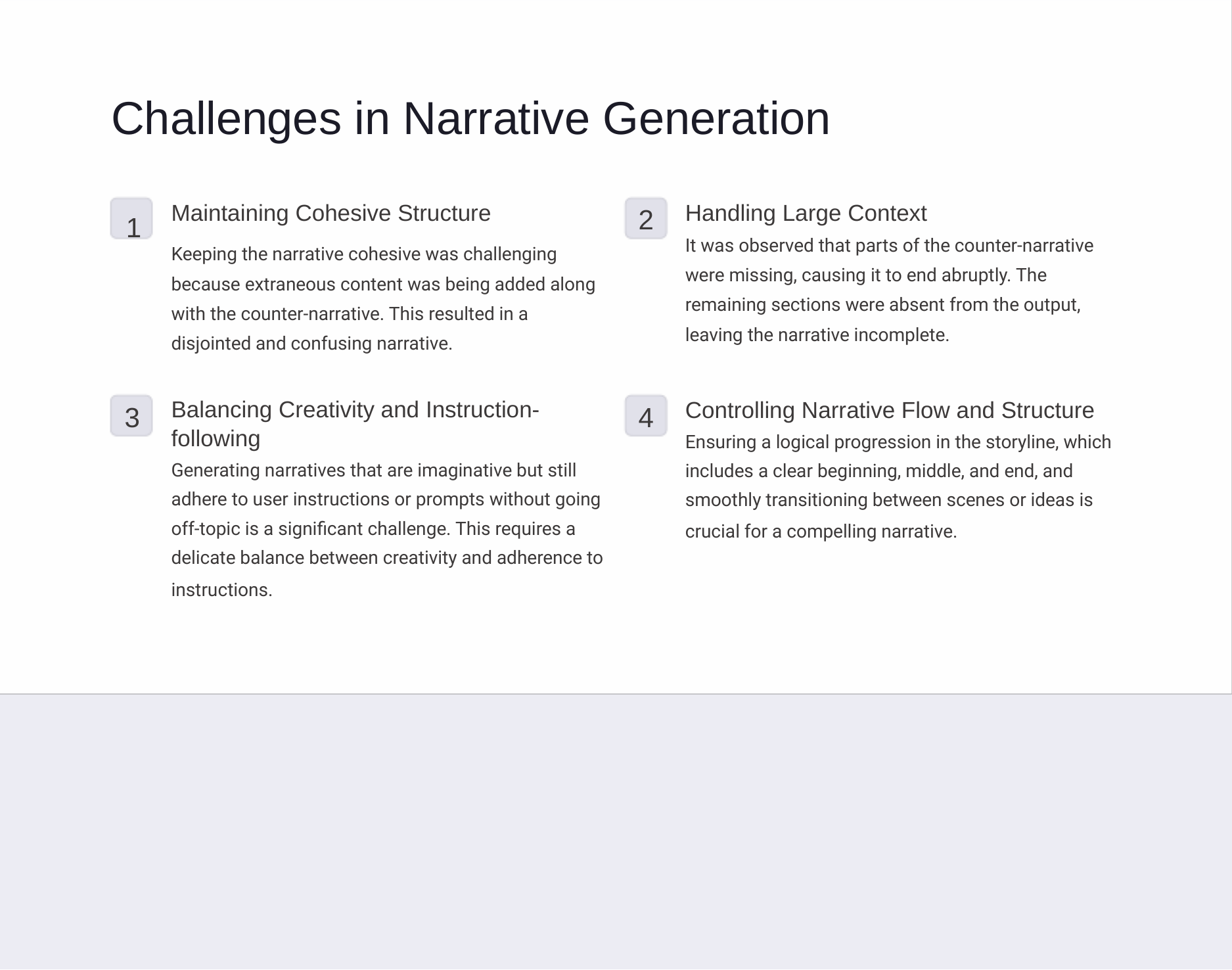

Challenges in Narrative Generation
1
Maintaining Cohesive Structure
Handling Large Context
It was observed that parts of the counter-narrative were missing, causing it to end abruptly. The remaining sections were absent from the output, leaving the narrative incomplete.
2
Keeping the narrative cohesive was challenging because extraneous content was being added along with the counter-narrative. This resulted in a disjointed and confusing narrative.
Controlling Narrative Flow and Structure
Ensuring a logical progression in the storyline, which includes a clear beginning, middle, and end, and smoothly transitioning between scenes or ideas is
crucial for a compelling narrative.
Balancing Creativity and Instruction- following
Generating narratives that are imaginative but still adhere to user instructions or prompts without going off-topic is a significant challenge. This requires a delicate balance between creativity and adherence to
instructions.
3
4